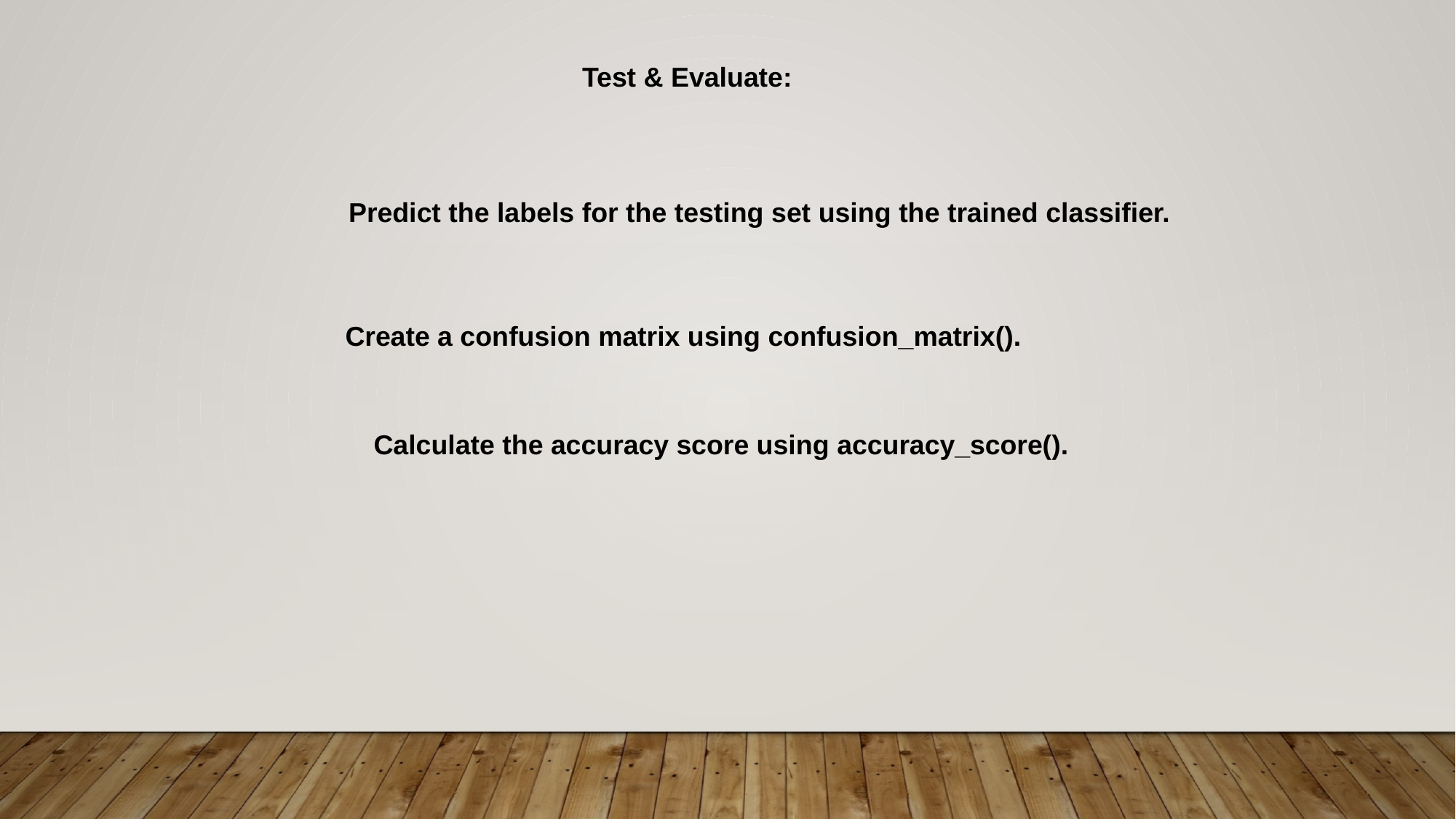

Test & Evaluate:

Predict the labels for the testing set using the trained classifier.
Create a confusion matrix using confusion_matrix().

Calculate the accuracy score using accuracy_score().